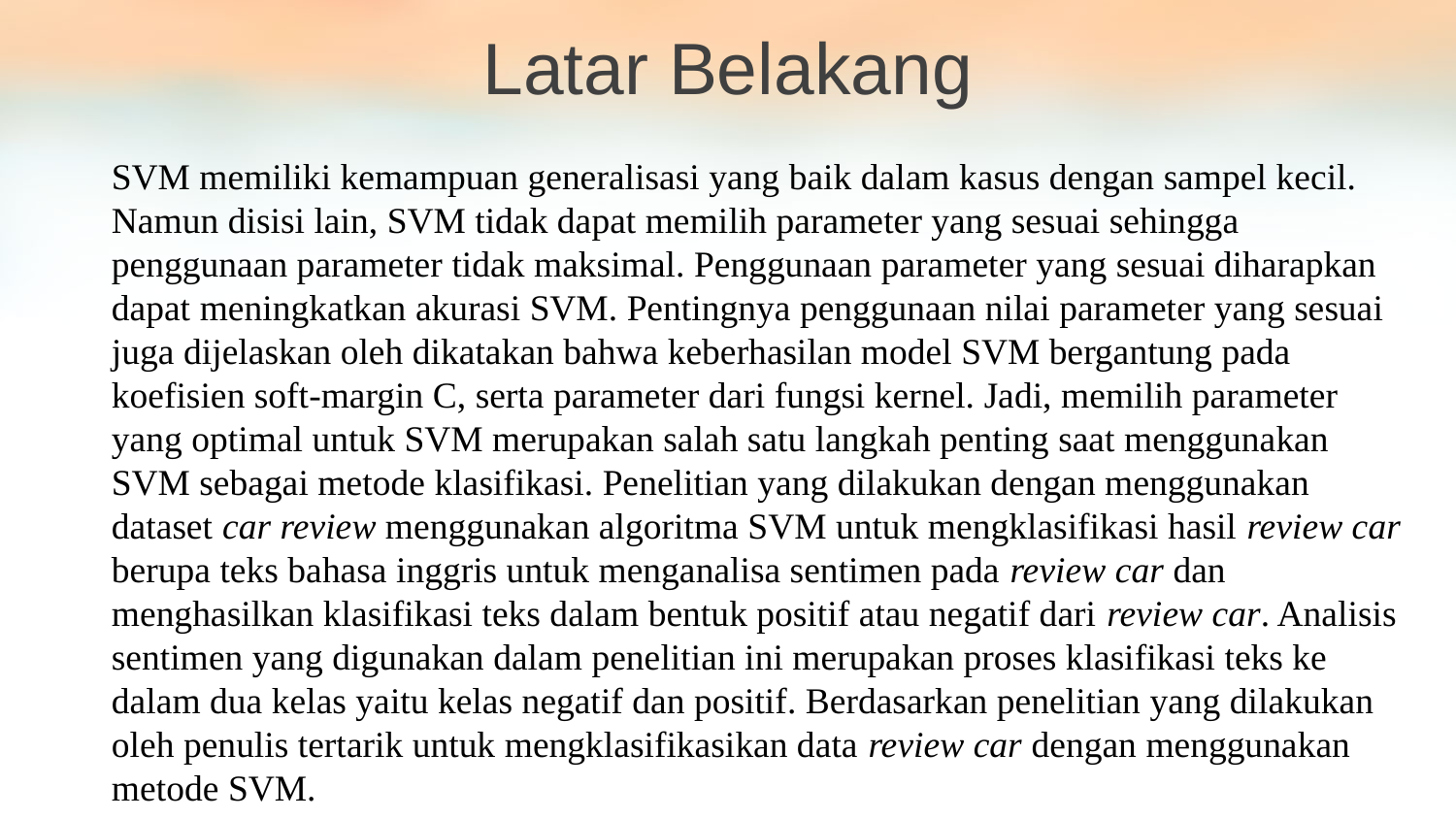

Latar Belakang
SVM memiliki kemampuan generalisasi yang baik dalam kasus dengan sampel kecil. Namun disisi lain, SVM tidak dapat memilih parameter yang sesuai sehingga penggunaan parameter tidak maksimal. Penggunaan parameter yang sesuai diharapkan dapat meningkatkan akurasi SVM. Pentingnya penggunaan nilai parameter yang sesuai juga dijelaskan oleh dikatakan bahwa keberhasilan model SVM bergantung pada koefisien soft-margin C, serta parameter dari fungsi kernel. Jadi, memilih parameter yang optimal untuk SVM merupakan salah satu langkah penting saat menggunakan SVM sebagai metode klasifikasi. Penelitian yang dilakukan dengan menggunakan dataset car review menggunakan algoritma SVM untuk mengklasifikasi hasil review car berupa teks bahasa inggris untuk menganalisa sentimen pada review car dan menghasilkan klasifikasi teks dalam bentuk positif atau negatif dari review car. Analisis sentimen yang digunakan dalam penelitian ini merupakan proses klasifikasi teks ke dalam dua kelas yaitu kelas negatif dan positif. Berdasarkan penelitian yang dilakukan oleh penulis tertarik untuk mengklasifikasikan data review car dengan menggunakan metode SVM.